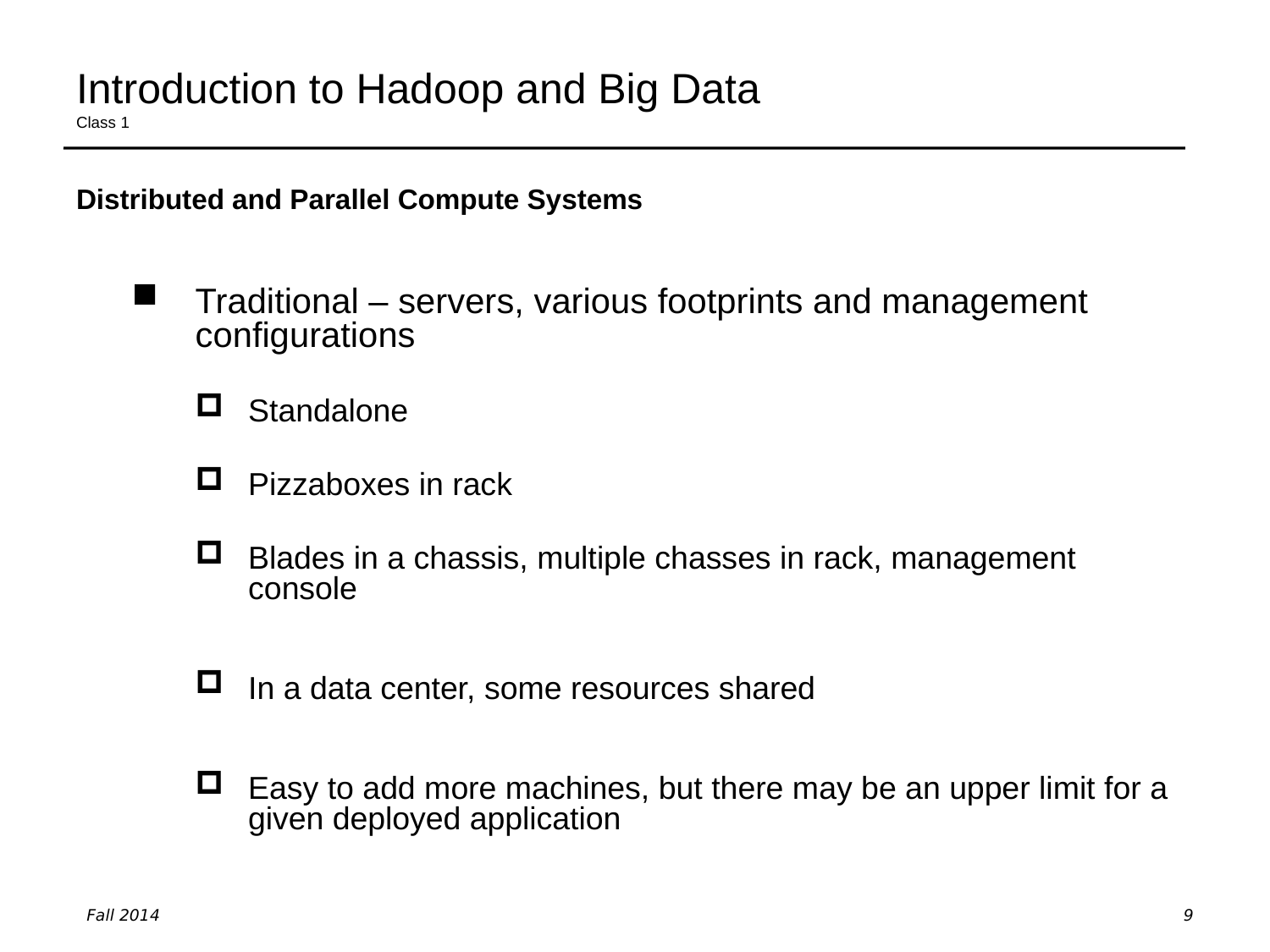

# Introduction to Hadoop and Big Data Class 1

Distributed and Parallel Compute Systems

Traditional – servers, various footprints and management configurations

Standalone

Pizzaboxes in rack

Blades in a chassis, multiple chasses in rack, management console

In a data center, some resources shared

Easy to add more machines, but there may be an upper limit for a given deployed application

9